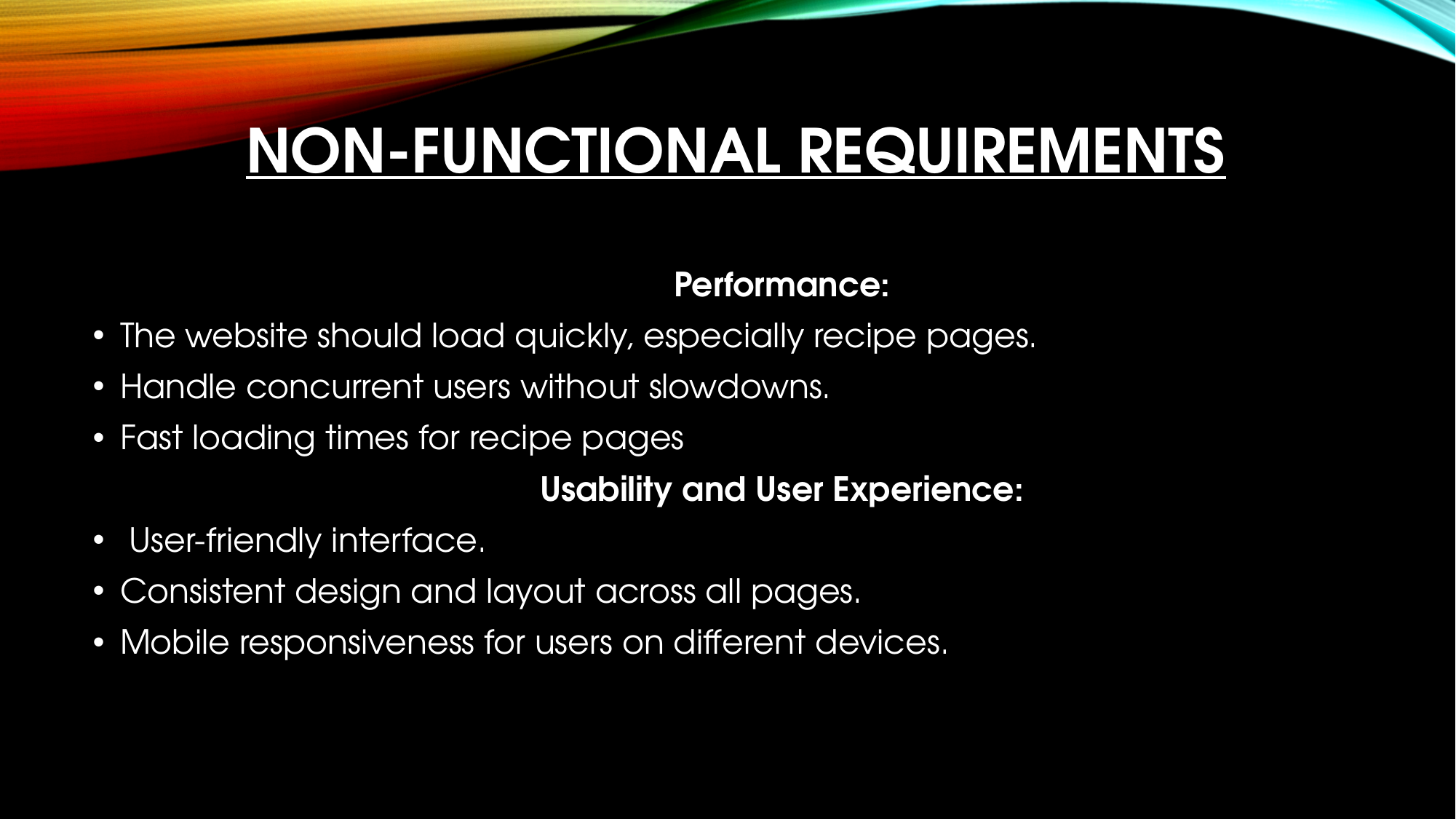

# Non-Functional Requirements
	Performance:
The website should load quickly, especially recipe pages.
Handle concurrent users without slowdowns.
Fast loading times for recipe pages
	Usability and User Experience:
 User-friendly interface.
Consistent design and layout across all pages.
Mobile responsiveness for users on different devices.